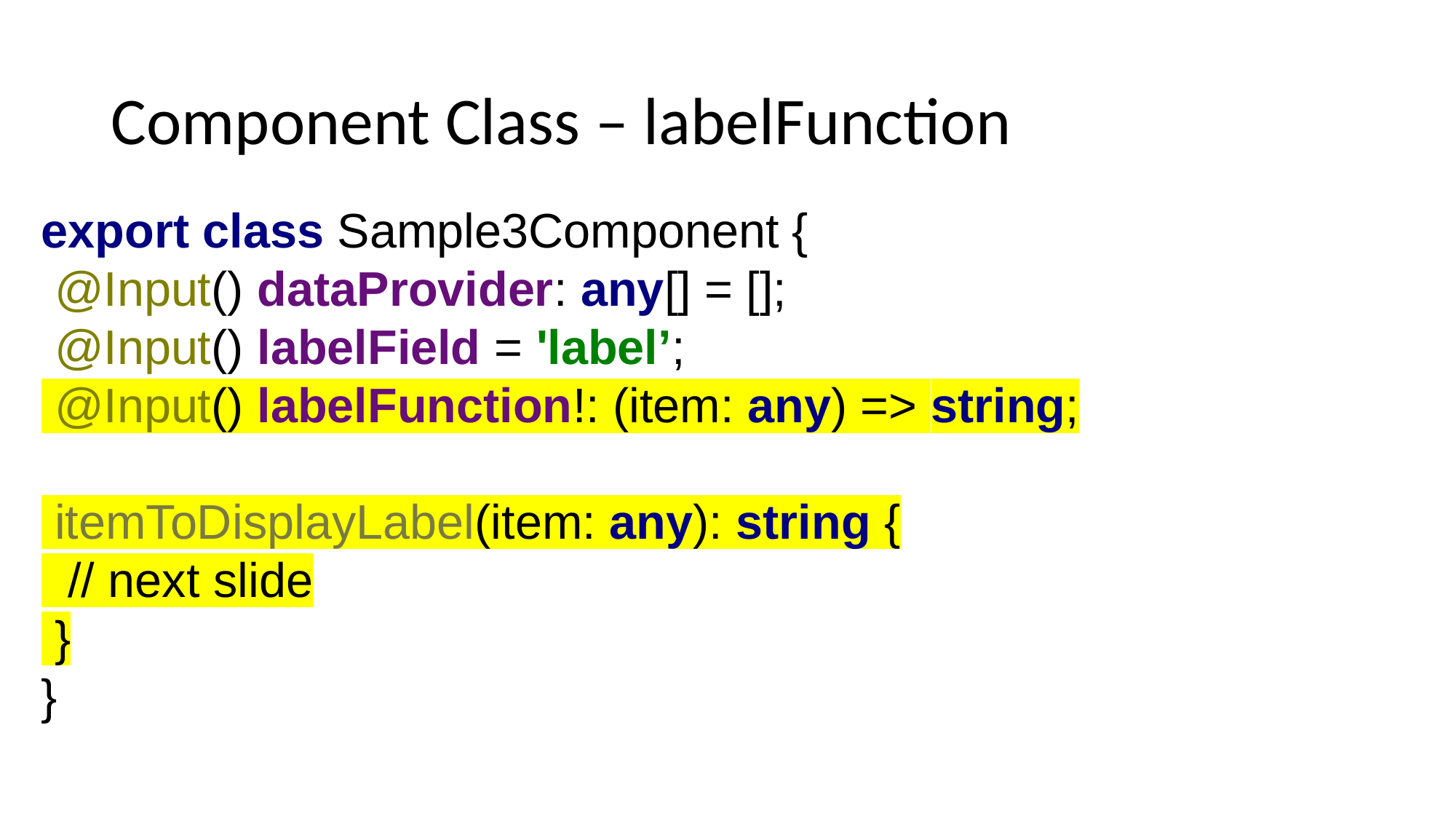

# Component Class – labelFunction
export class Sample3Component {
 @Input() dataProvider: any[] = [];
 @Input() labelField = 'label’;
 @Input() labelFunction!: (item: any) => string;
 itemToDisplayLabel(item: any): string {
  // next slide
 }
}